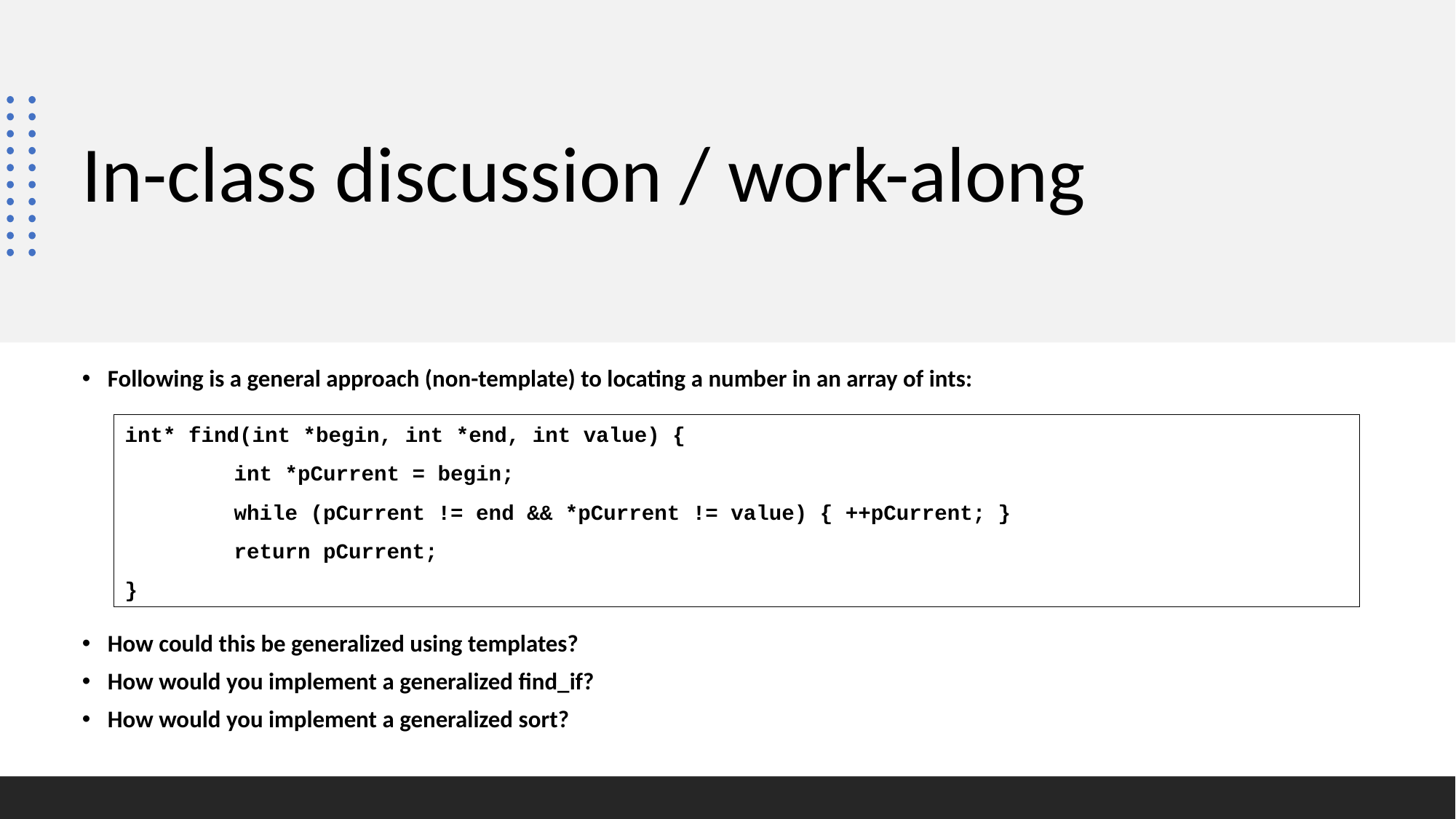

# In-class discussion / work-along

Following is a general approach (non-template) to locating a number in an array of ints:

How could this be generalized using templates?
How would you implement a generalized find_if?
How would you implement a generalized sort?
int* find(int *begin, int *end, int value) {
	int *pCurrent = begin;
	while (pCurrent != end && *pCurrent != value) { ++pCurrent;	}
	return pCurrent;
}